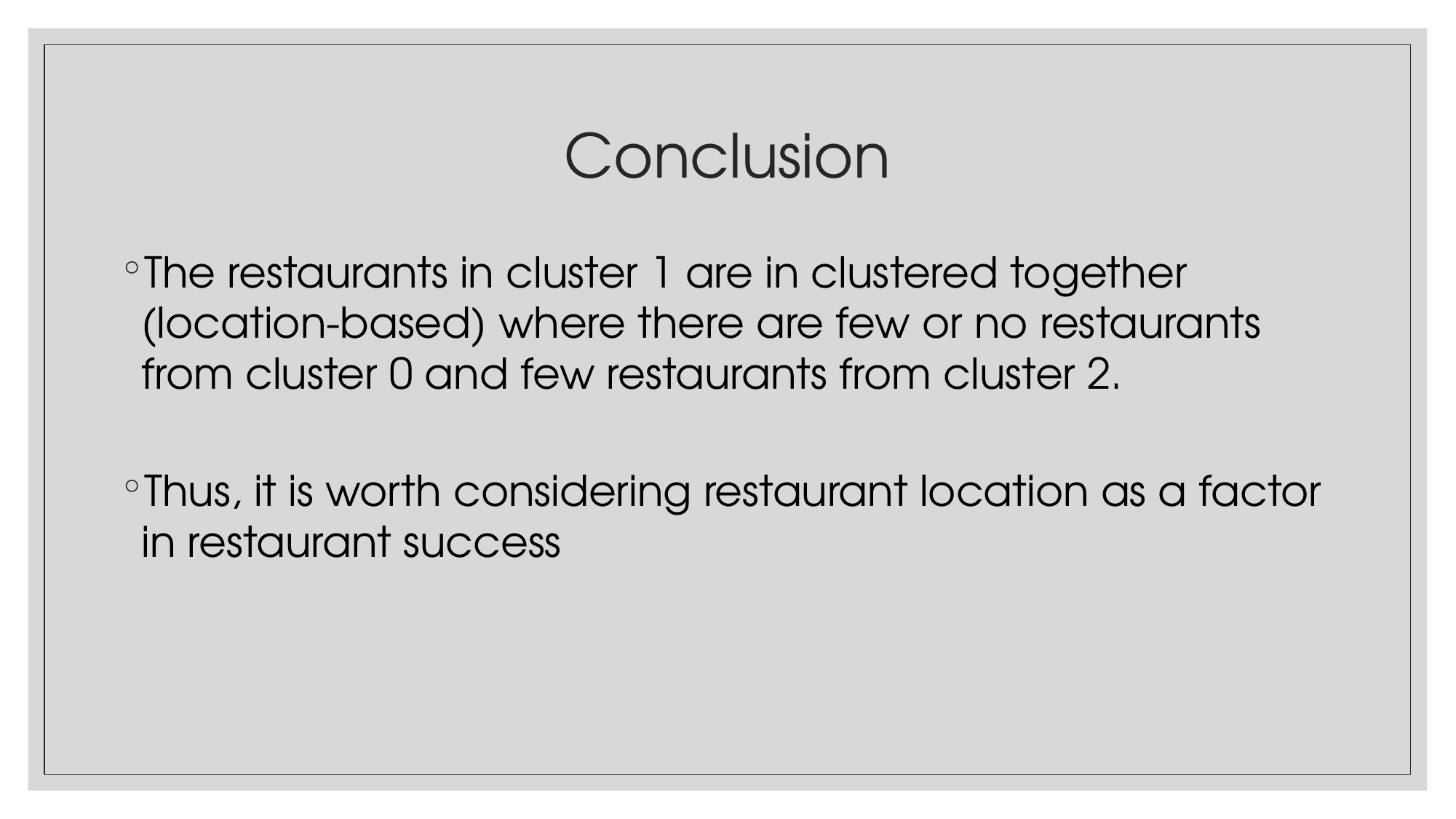

# Conclusion
The restaurants in cluster 1 are in clustered together (location-based) where there are few or no restaurants from cluster 0 and few restaurants from cluster 2.

Thus, it is worth considering restaurant location as a factor in restaurant success